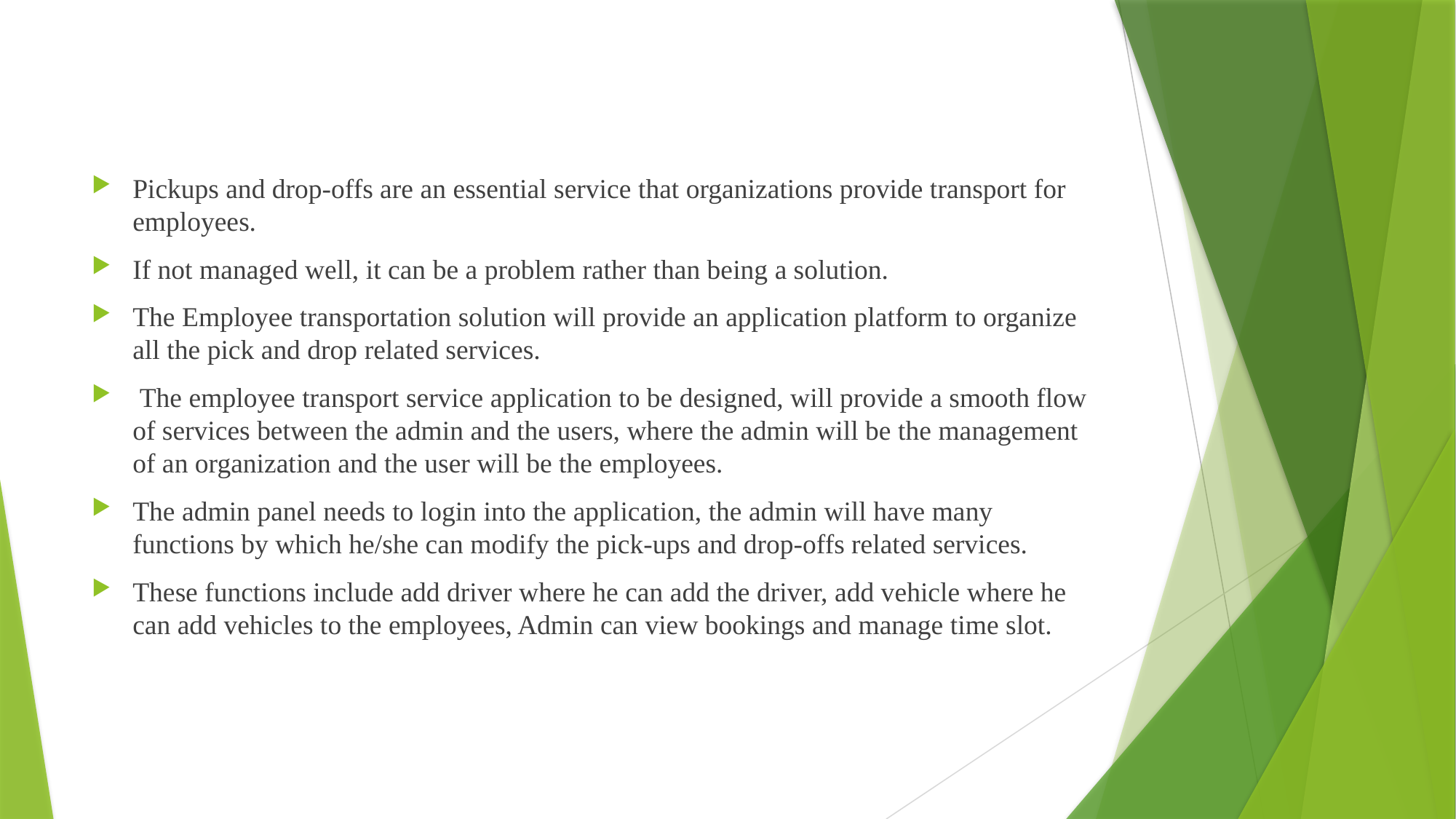

#
Pickups and drop-offs are an essential service that organizations provide transport for employees.
If not managed well, it can be a problem rather than being a solution.
The Employee transportation solution will provide an application platform to organize all the pick and drop related services.
 The employee transport service application to be designed, will provide a smooth flow of services between the admin and the users, where the admin will be the management of an organization and the user will be the employees.
The admin panel needs to login into the application, the admin will have many functions by which he/she can modify the pick-ups and drop-offs related services.
These functions include add driver where he can add the driver, add vehicle where he can add vehicles to the employees, Admin can view bookings and manage time slot.